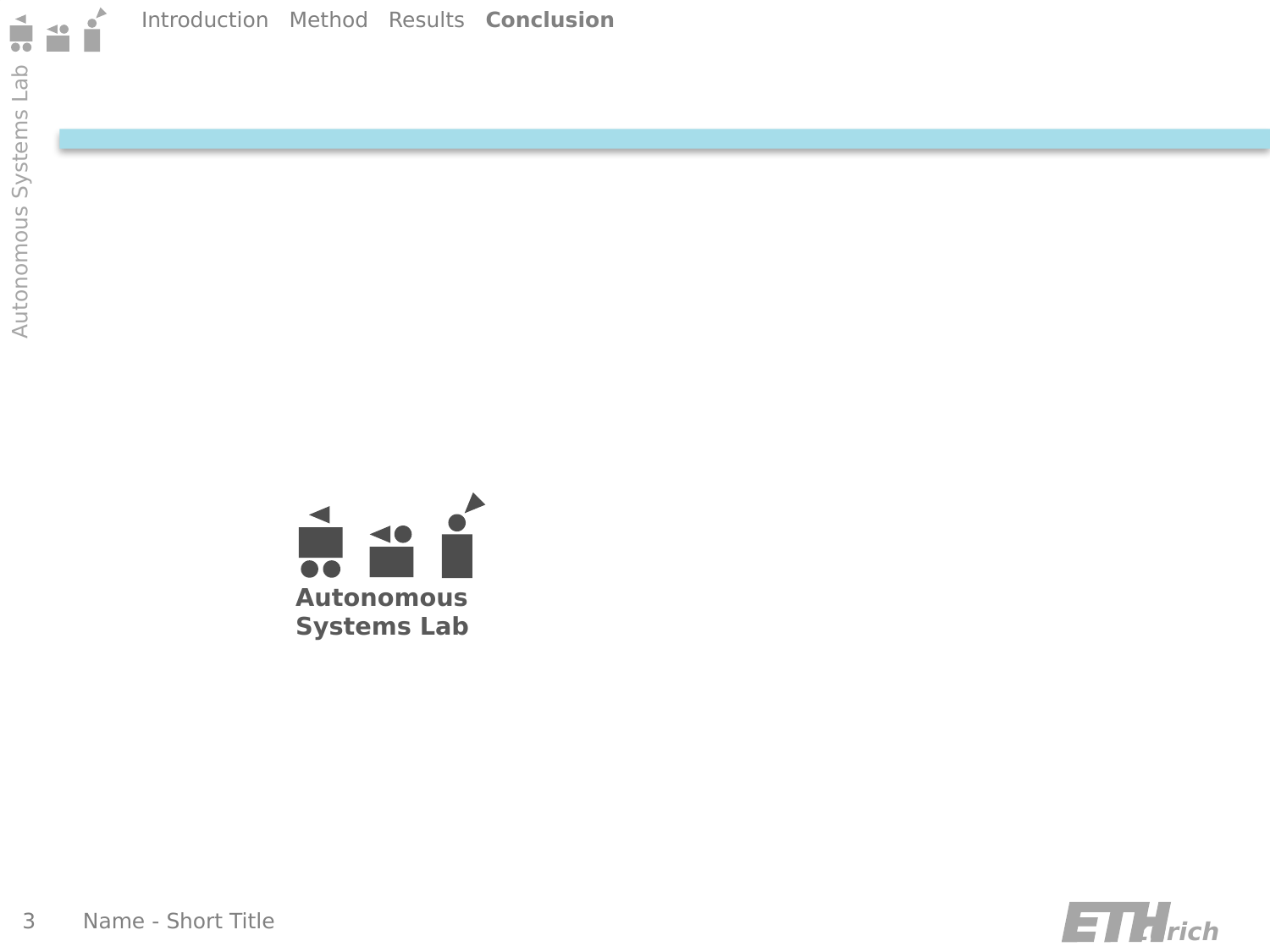

Introduction   Method   Results   Conclusion
#

Autonomous
Systems Lab
3
Name - Short Title